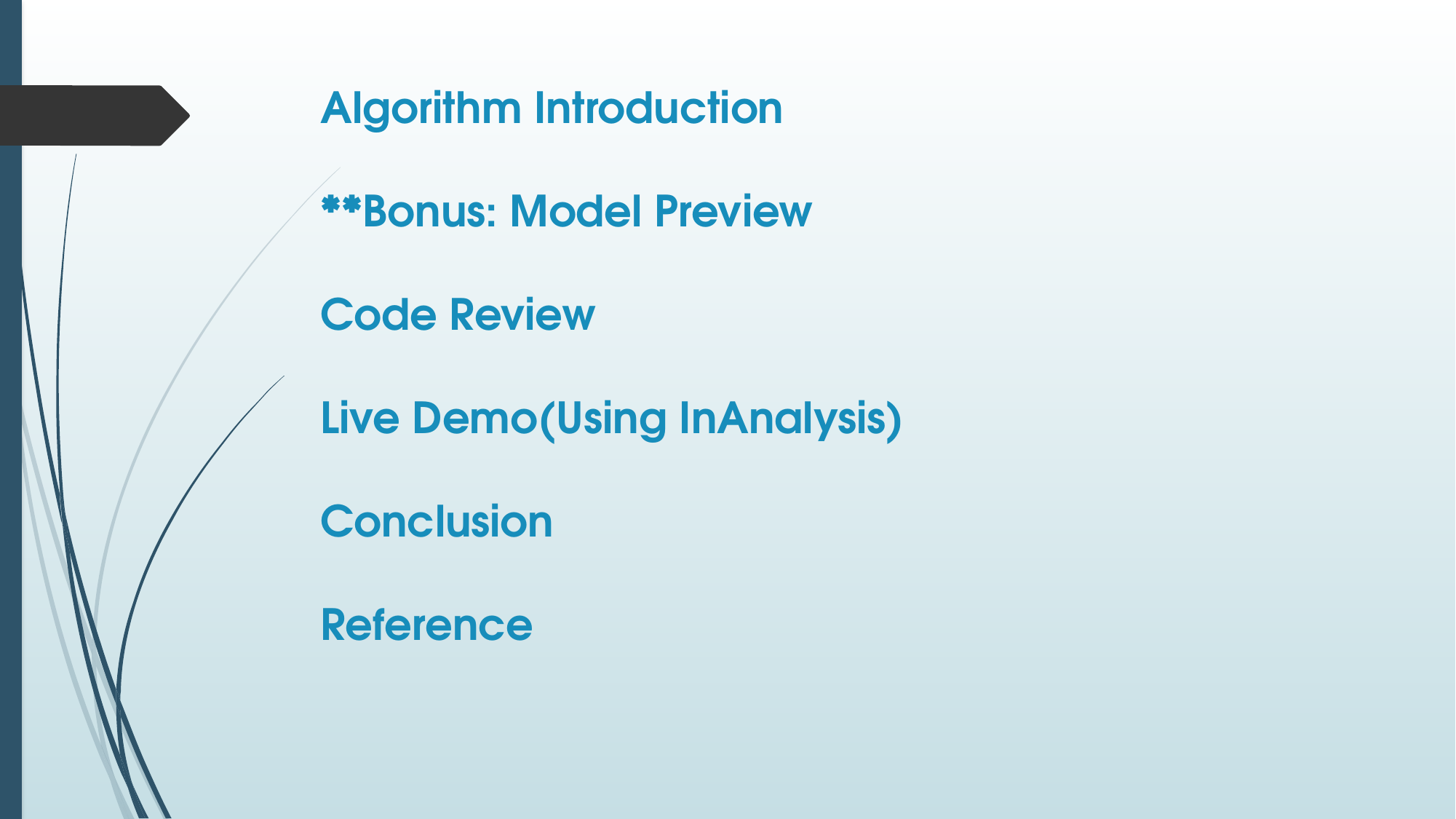

# Algorithm Introduction **Bonus: Model Preview Code Review Live Demo(Using InAnalysis) Conclusion Reference